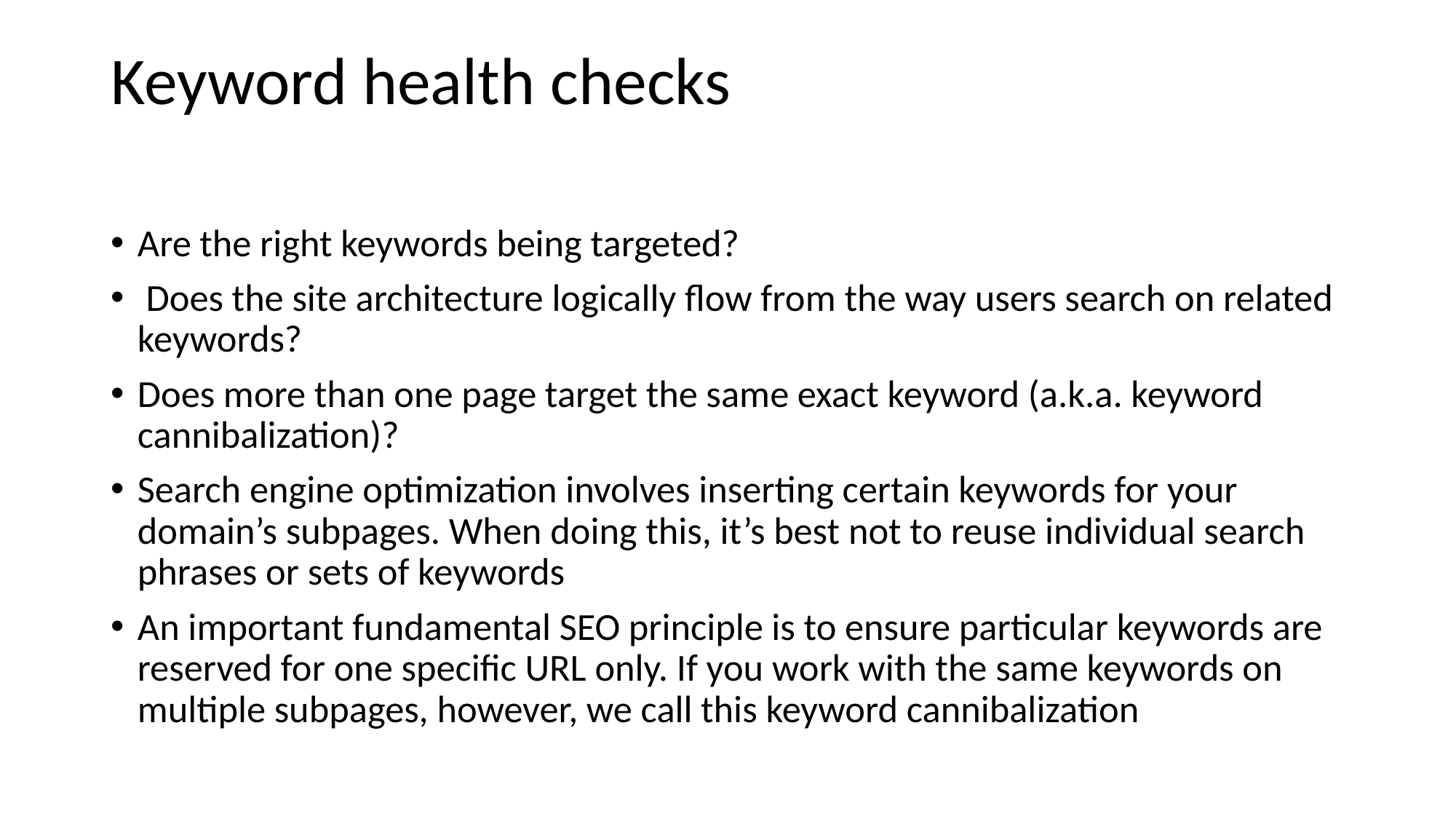

# Keyword health checks
Are the right keywords being targeted?
 Does the site architecture logically flow from the way users search on related keywords?
Does more than one page target the same exact keyword (a.k.a. keyword cannibalization)?
Search engine optimization involves inserting certain keywords for your domain’s subpages. When doing this, it’s best not to reuse individual search phrases or sets of keywords
An important fundamental SEO principle is to ensure particular keywords are reserved for one specific URL only. If you work with the same keywords on multiple subpages, however, we call this keyword cannibalization